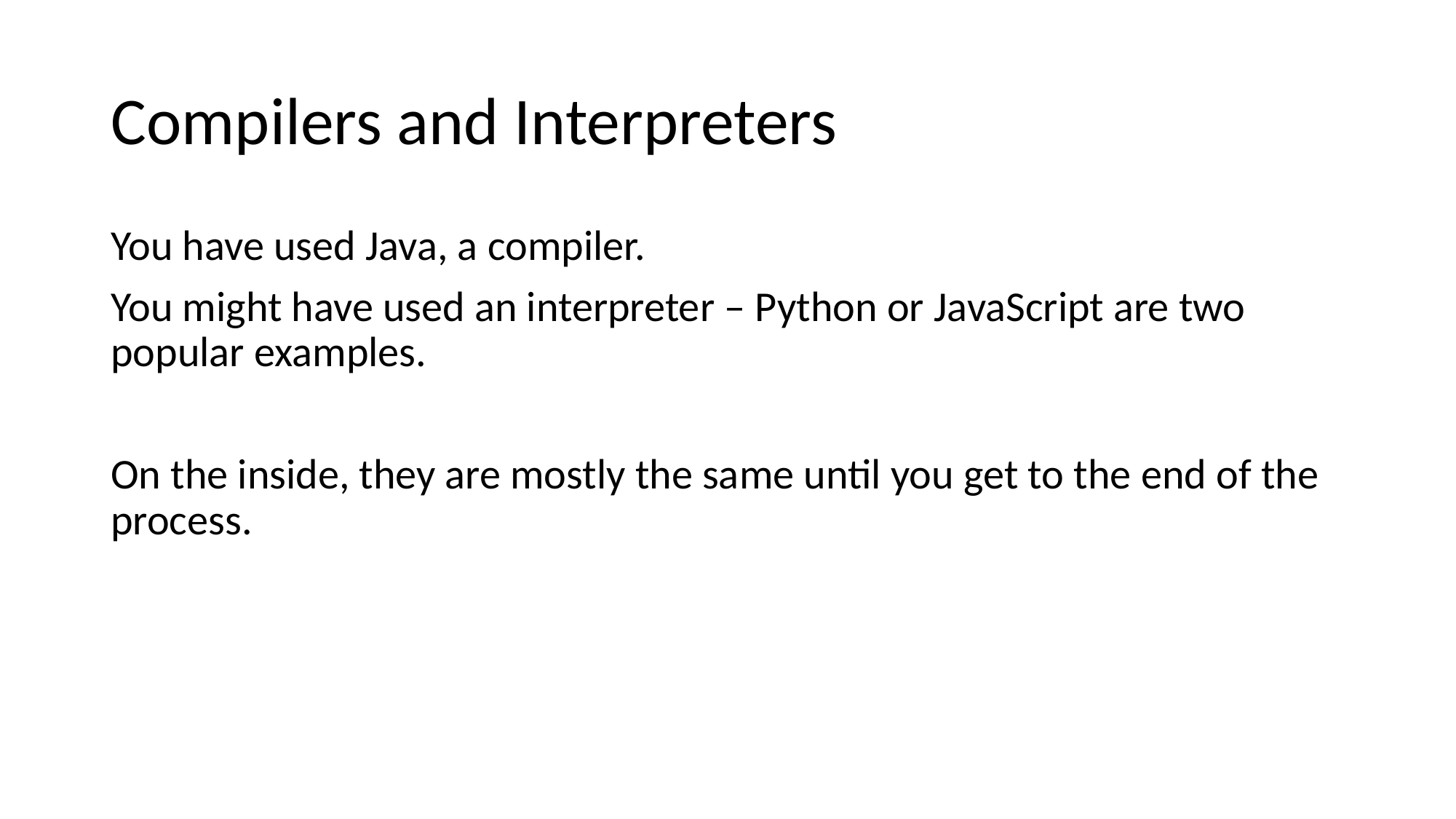

# Compilers and Interpreters
You have used Java, a compiler.
You might have used an interpreter – Python or JavaScript are two popular examples.

On the inside, they are mostly the same until you get to the end of the process.